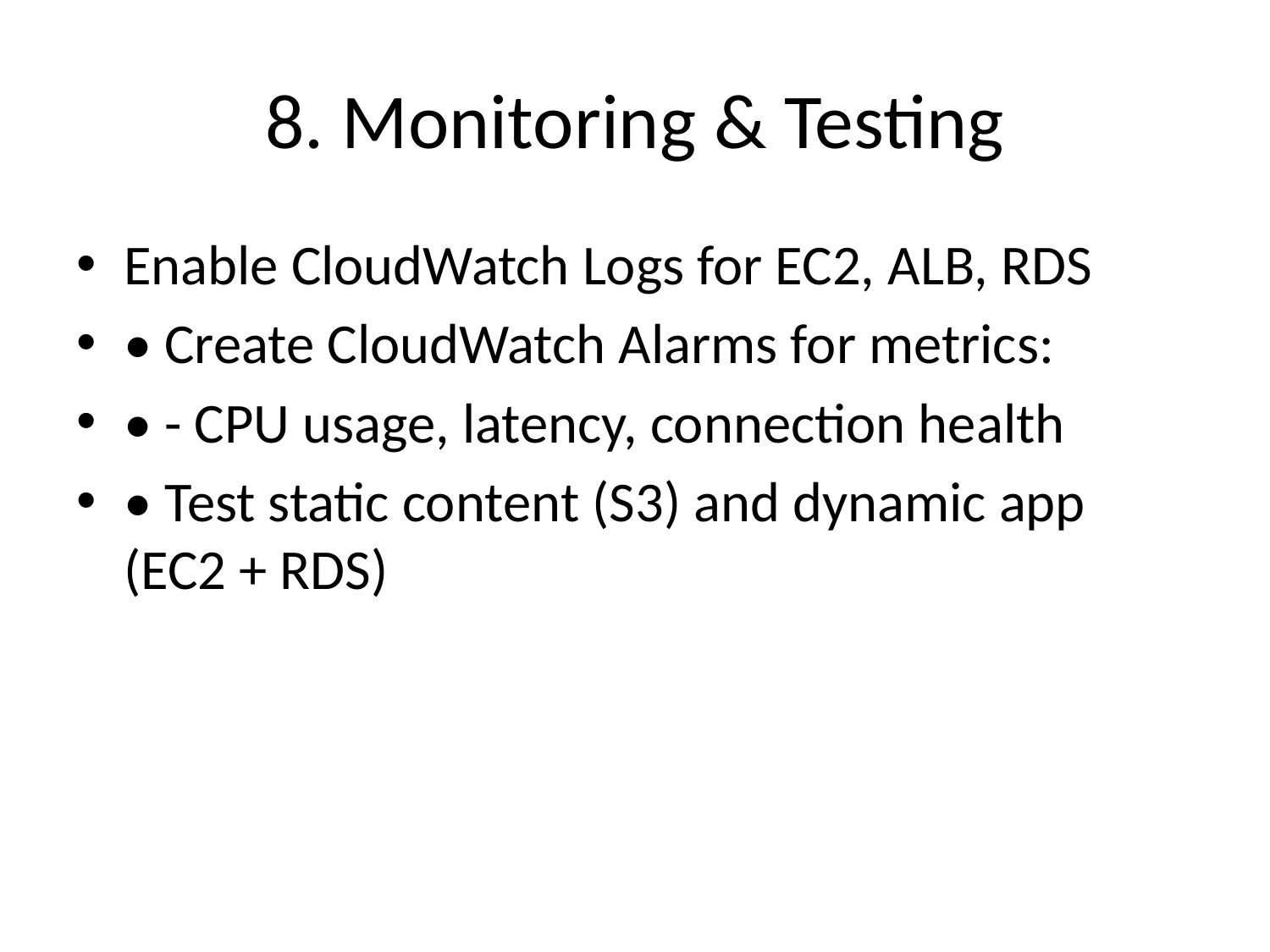

# 8. Monitoring & Testing
Enable CloudWatch Logs for EC2, ALB, RDS
• Create CloudWatch Alarms for metrics:
• - CPU usage, latency, connection health
• Test static content (S3) and dynamic app (EC2 + RDS)